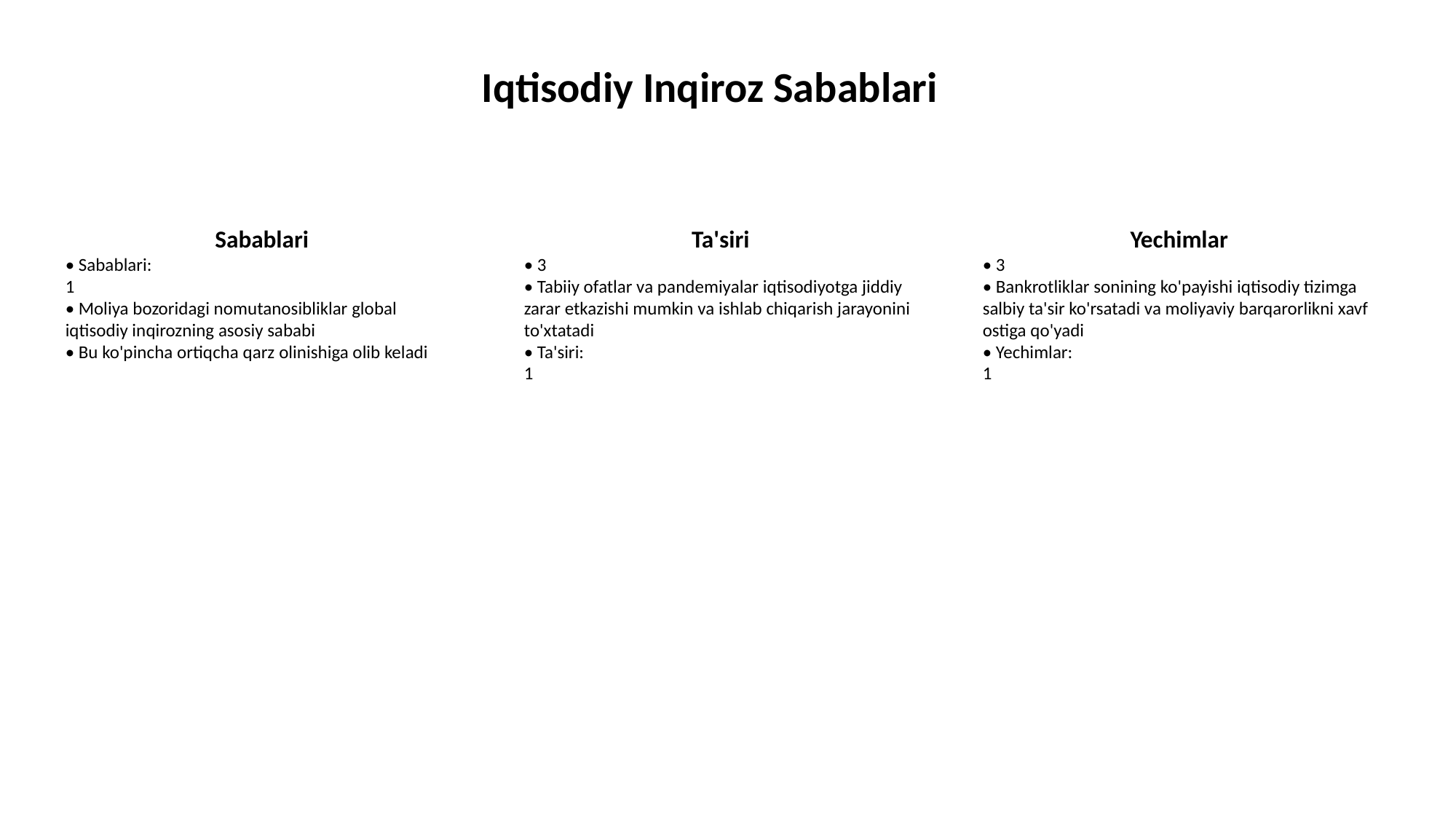

Iqtisodiy Inqiroz Sabablari
Sabablari
• Sabablari:
1
• Moliya bozoridagi nomutanosibliklar global iqtisodiy inqirozning asosiy sababi
• Bu ko'pincha ortiqcha qarz olinishiga olib keladi
Ta'siri
• 3
• Tabiiy ofatlar va pandemiyalar iqtisodiyotga jiddiy zarar etkazishi mumkin va ishlab chiqarish jarayonini to'xtatadi
• Ta'siri:
1
Yechimlar
• 3
• Bankrotliklar sonining ko'payishi iqtisodiy tizimga salbiy ta'sir ko'rsatadi va moliyaviy barqarorlikni xavf ostiga qo'yadi
• Yechimlar:
1